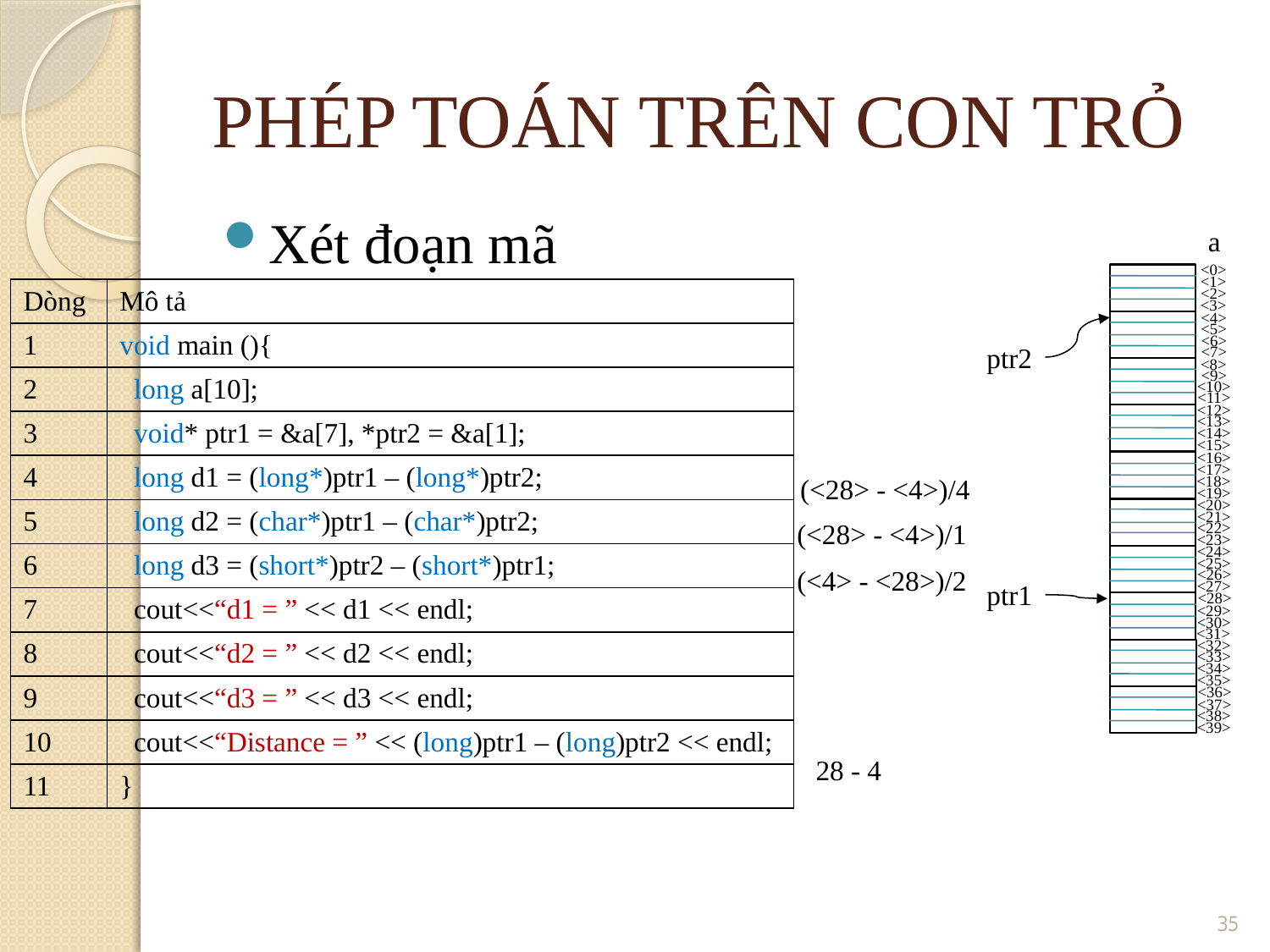

PHÉP TOÁN TRÊN CON TRỎ
Xét đoạn mã
a
<0>

<1>

<2>
| Dòng | Mô tả |
| --- | --- |
| 1 | void main (){ |
| 2 | long a[10]; |
| 3 | void\* ptr1 = &a[7], \*ptr2 = &a[1]; |
| 4 | long d1 = (long\*)ptr1 – (long\*)ptr2; |
| 5 | long d2 = (char\*)ptr1 – (char\*)ptr2; |
| 6 | long d3 = (short\*)ptr2 – (short\*)ptr1; |
| 7 | cout<<“d1 = ” << d1 << endl; |
| 8 | cout<<“d2 = ” << d2 << endl; |
| 9 | cout<<“d3 = ” << d3 << endl; |
| 10 | cout<<“Distance = ” << (long)ptr1 – (long)ptr2 << endl; |
| 11 | } |

<3>

<4>

<5>

<6>
ptr2

<7>

<8>

<9>

<10>

<11>

<12>

<13>

<14>

<15>

<16>

<17>

<18>
(<28> - <4>)/4

<19>

<20>

<21>

(<28> - <4>)/1
<22>

<23>

<24>

<25>
(<4> - <28>)/2

<26>

<27>
ptr1

<28>

<29>

<30>

<31>

<32>

<33>

<34>

<35>

<36>

<37>

<38>

<39>

28 - 4
35